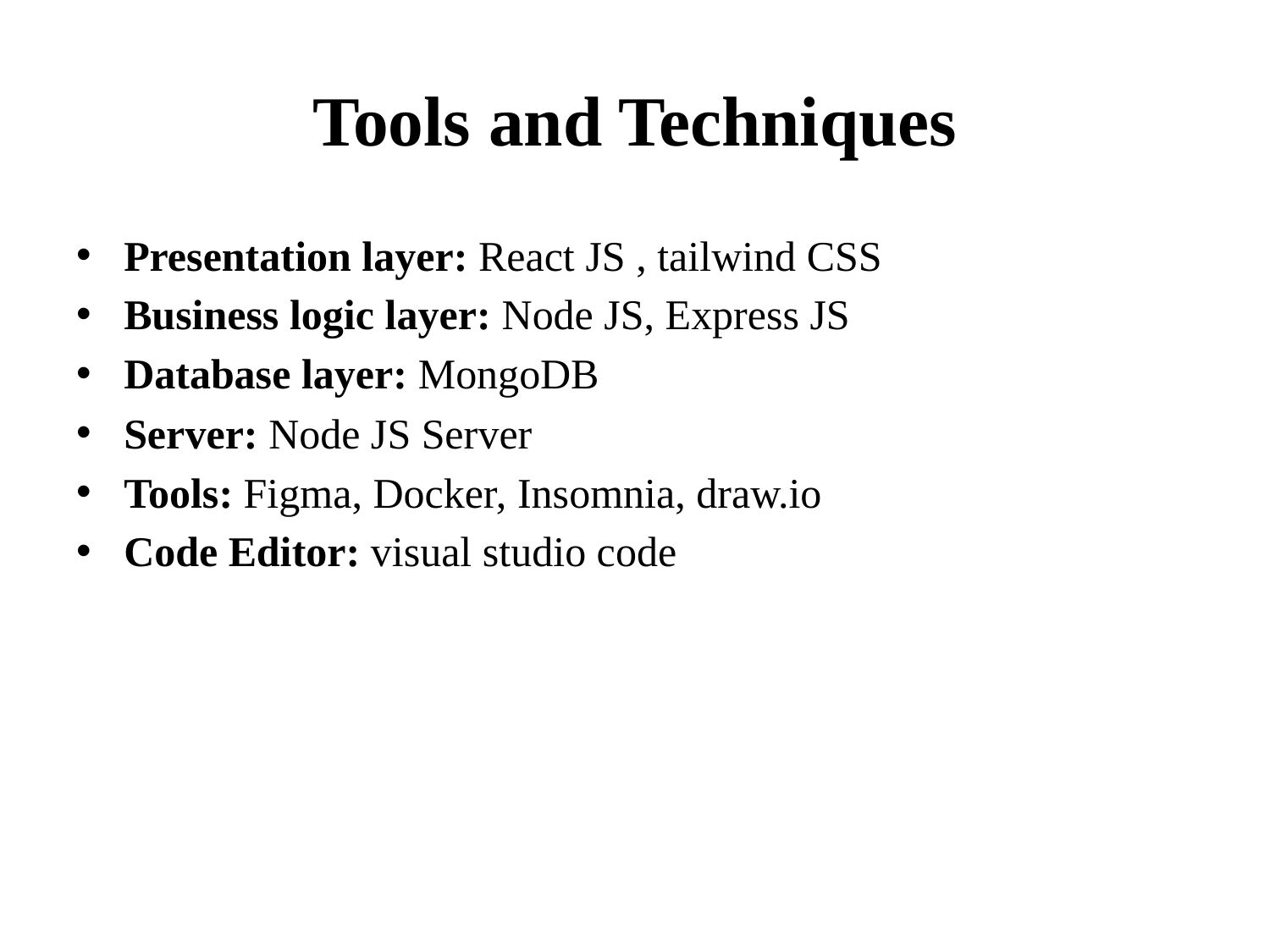

# Tools and Techniques
Presentation layer: React JS , tailwind CSS
Business logic layer: Node JS, Express JS
Database layer: MongoDB
Server: Node JS Server
Tools: Figma, Docker, Insomnia, draw.io
Code Editor: visual studio code